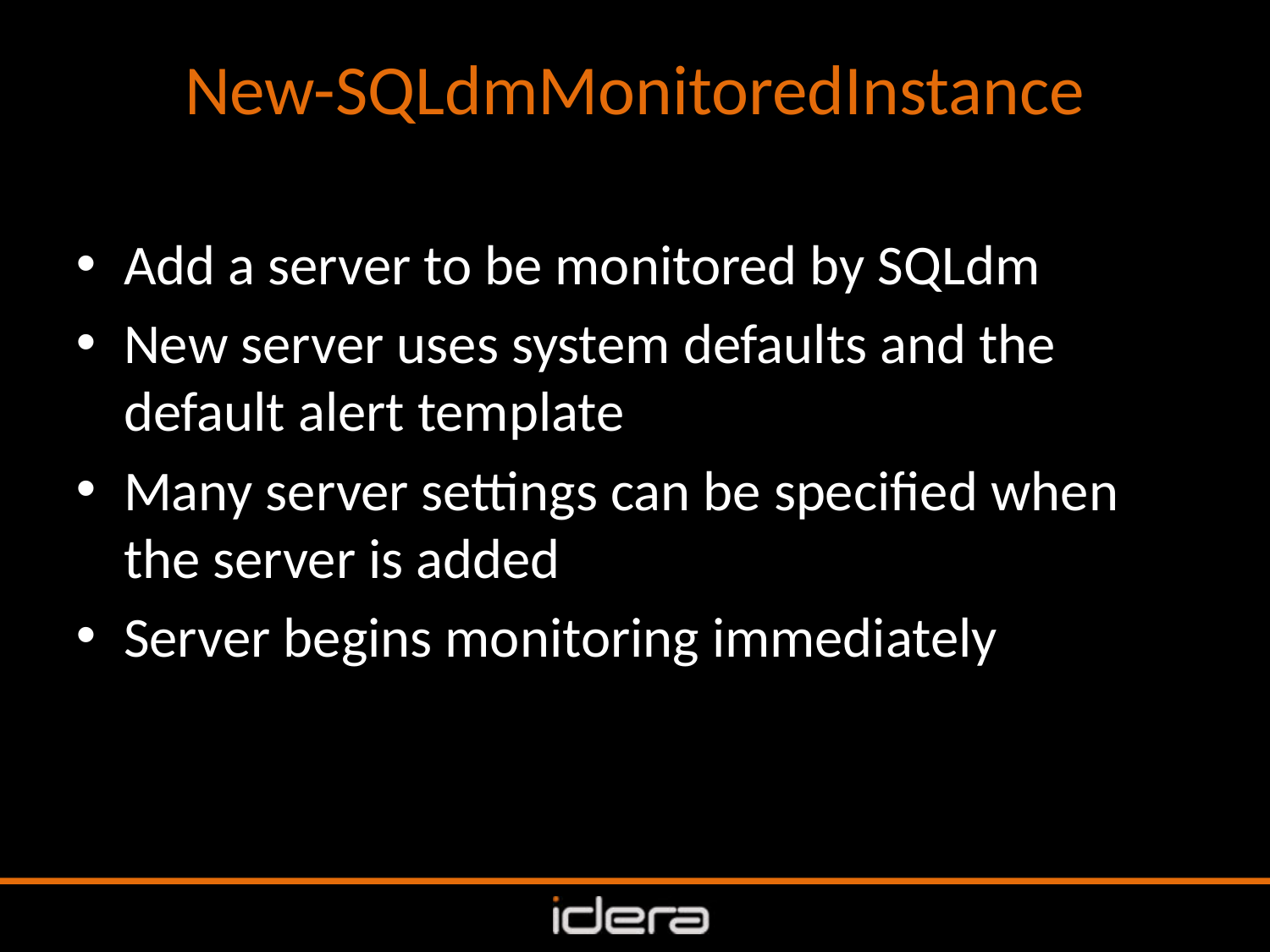

# New-SQLdmMonitoredInstance
Add a server to be monitored by SQLdm
New server uses system defaults and the default alert template
Many server settings can be specified when the server is added
Server begins monitoring immediately